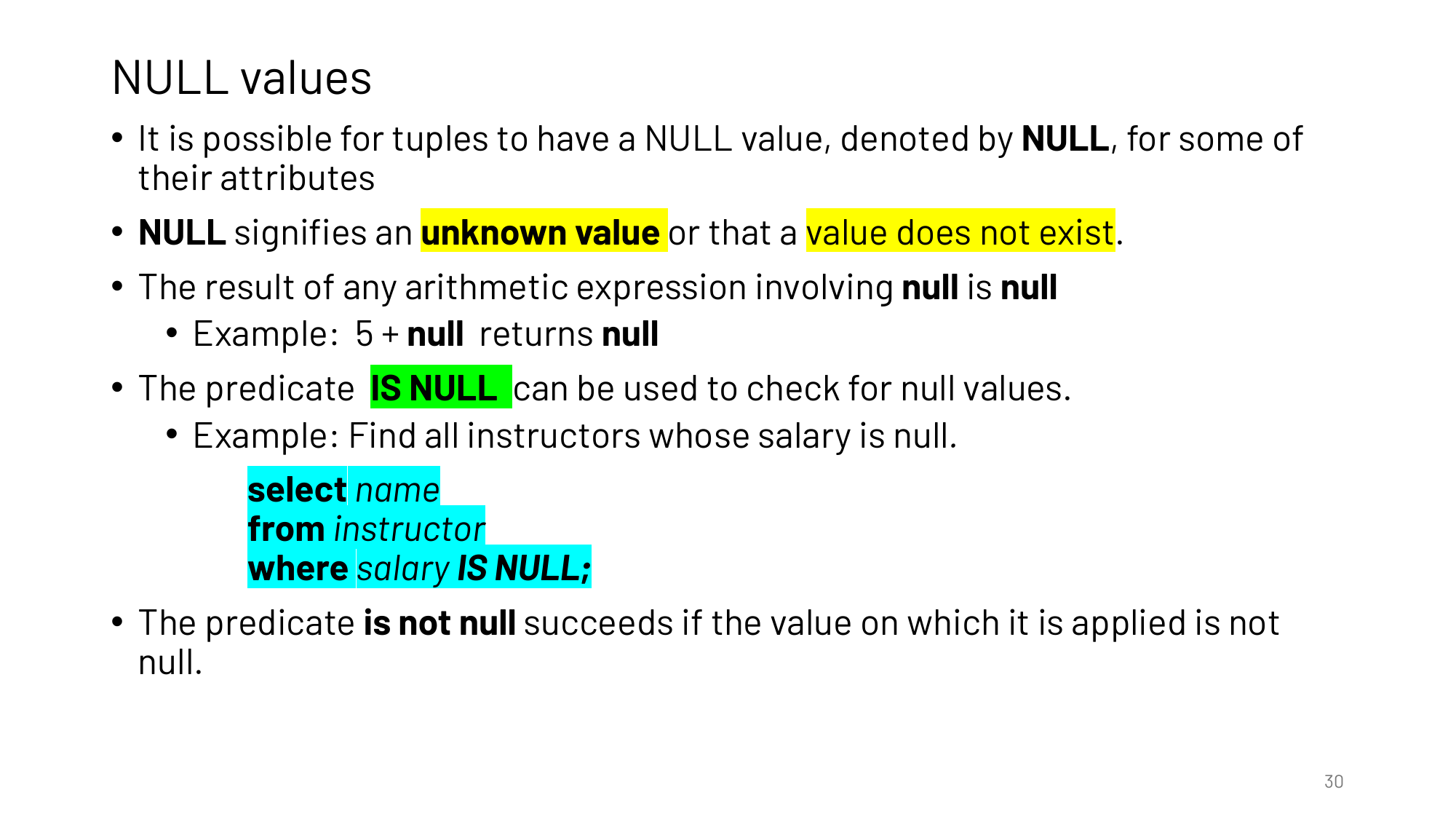

# NULL values
It is possible for tuples to have a NULL value, denoted by NULL, for some of their attributes
NULL signifies an unknown value or that a value does not exist.
The result of any arithmetic expression involving null is null
Example:  5 + null  returns null
The predicate  IS NULL  can be used to check for null values.
Example: Find all instructors whose salary is null.
		select name
	from instructor
	where salary IS NULL;
The predicate is not null succeeds if the value on which it is applied is not null.

30